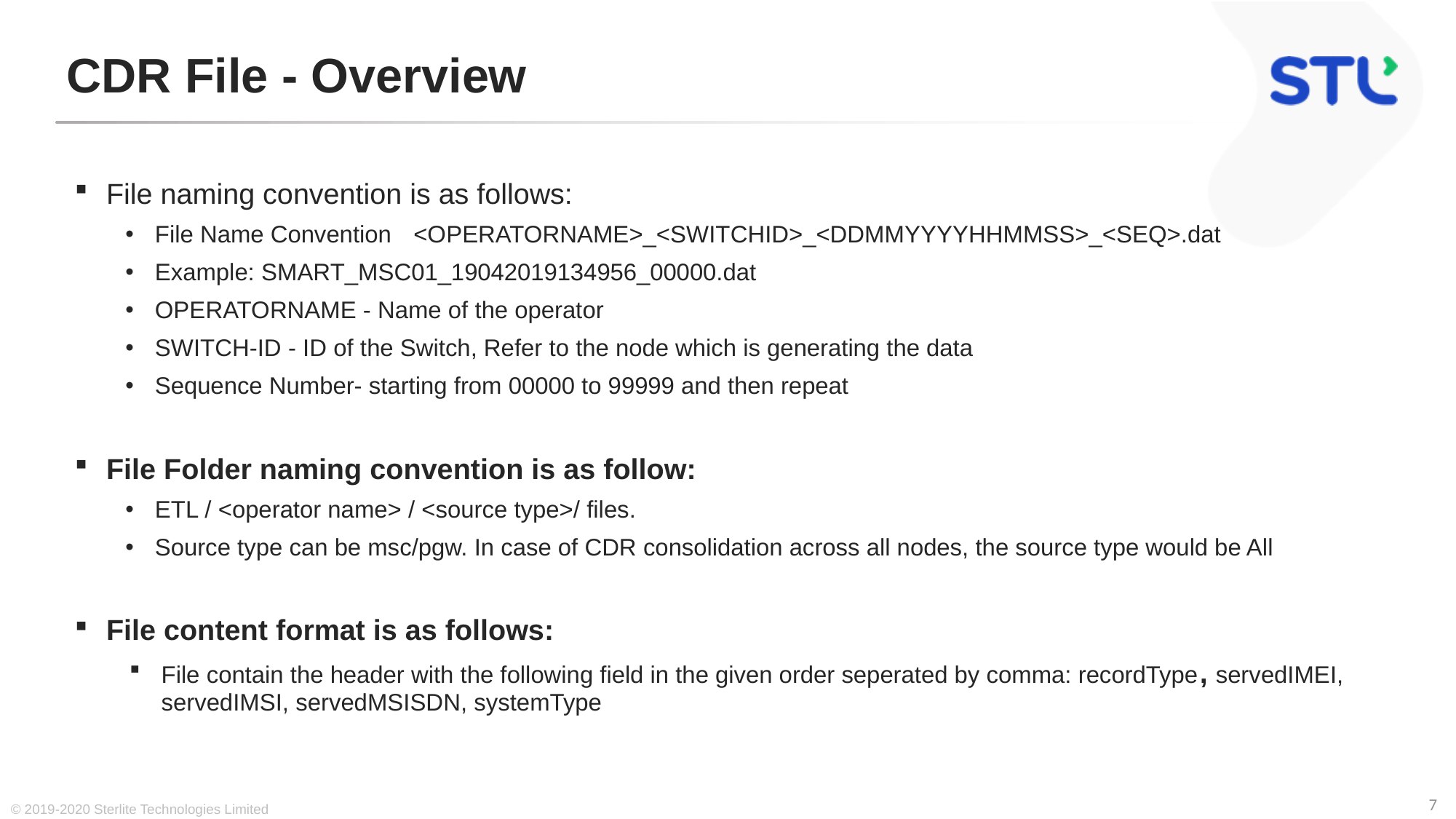

# CDR File - Overview

File naming convention is as follows:
File Name Convention	<OPERATORNAME>_<SWITCHID>_<DDMMYYYYHHMMSS>_<SEQ>.dat
Example: SMART_MSC01_19042019134956_00000.dat
OPERATORNAME - Name of the operator
SWITCH-ID - ID of the Switch, Refer to the node which is generating the data
Sequence Number- starting from 00000 to 99999 and then repeat

File Folder naming convention is as follow:
ETL / <operator name> / <source type>/ files.
Source type can be msc/pgw. In case of CDR consolidation across all nodes, the source type would be All

File content format is as follows:
File contain the header with the following field in the given order seperated by comma: recordType, servedIMEI, servedIMSI, servedMSISDN, systemType

© 2019-2020 Sterlite Technologies Limited
7